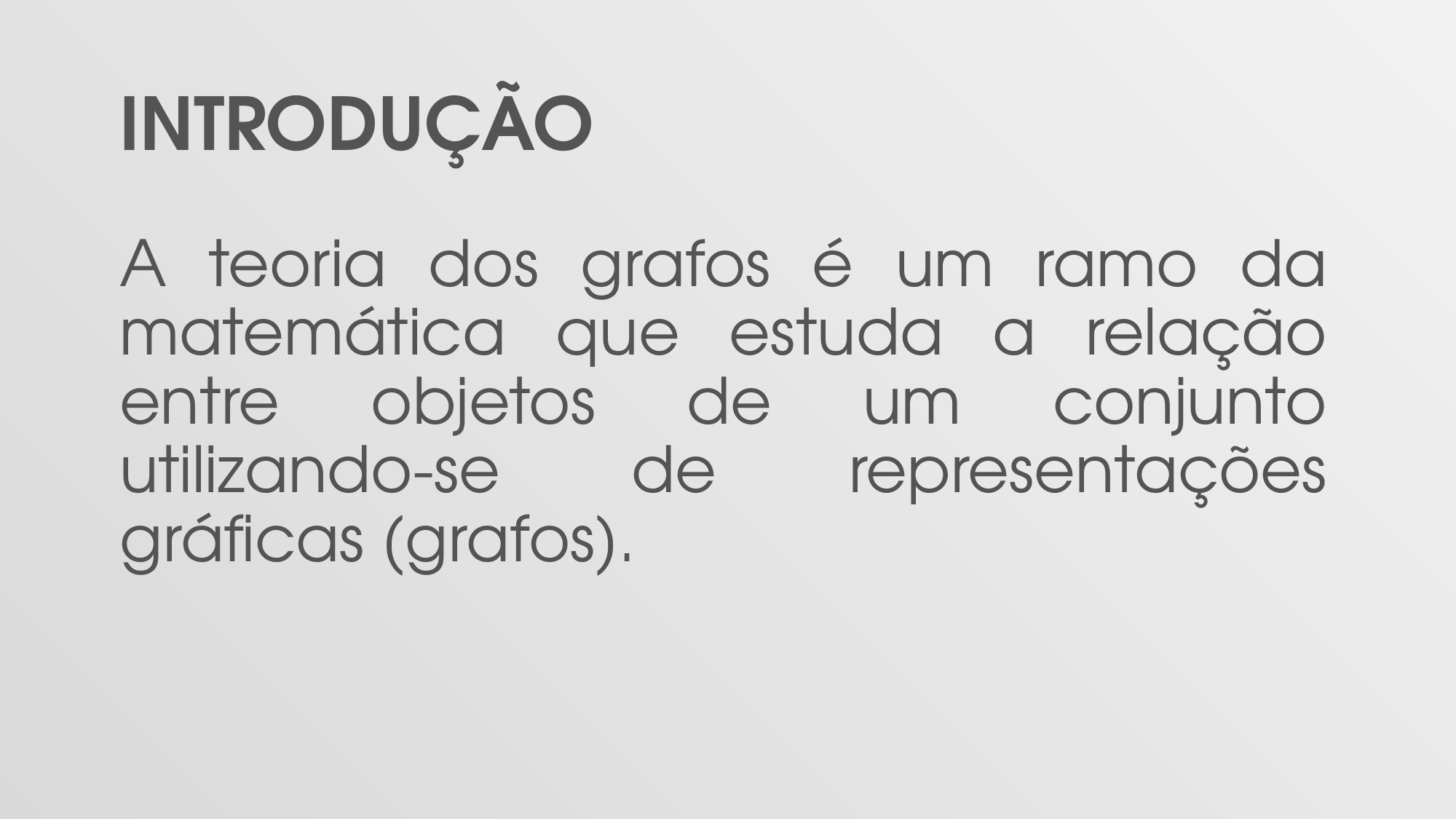

INTRODUÇÃO

A teoria dos grafos é um ramo da matemática que estuda a relação entre objetos de um conjunto utilizando-se de representações gráficas (grafos).